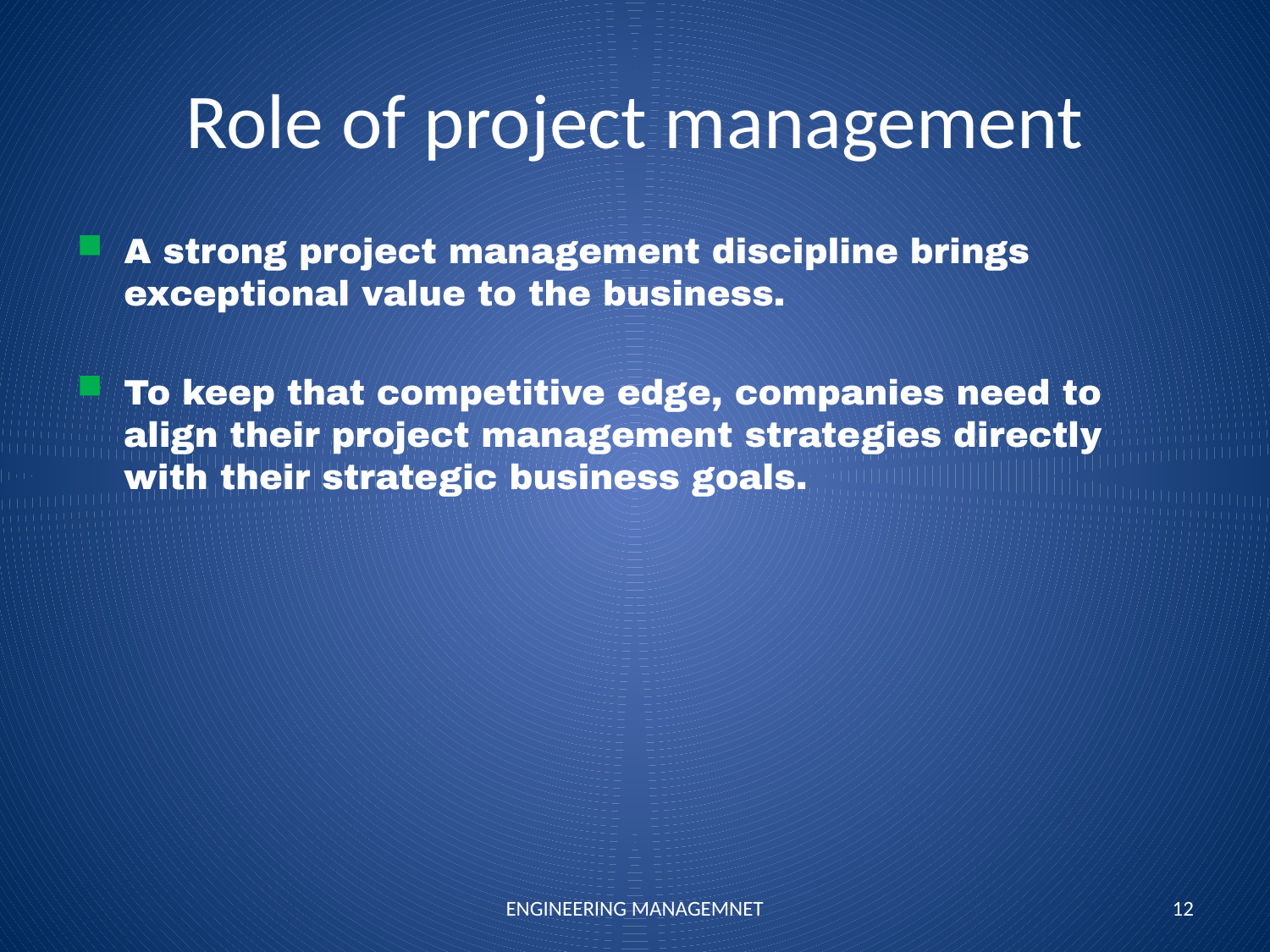

# Role of project management
A strong project management discipline brings exceptional value to the business.

To keep that competitive edge, companies need to align their project management strategies directly with their strategic business goals.

ENGINEERING MANAGEMNET
12